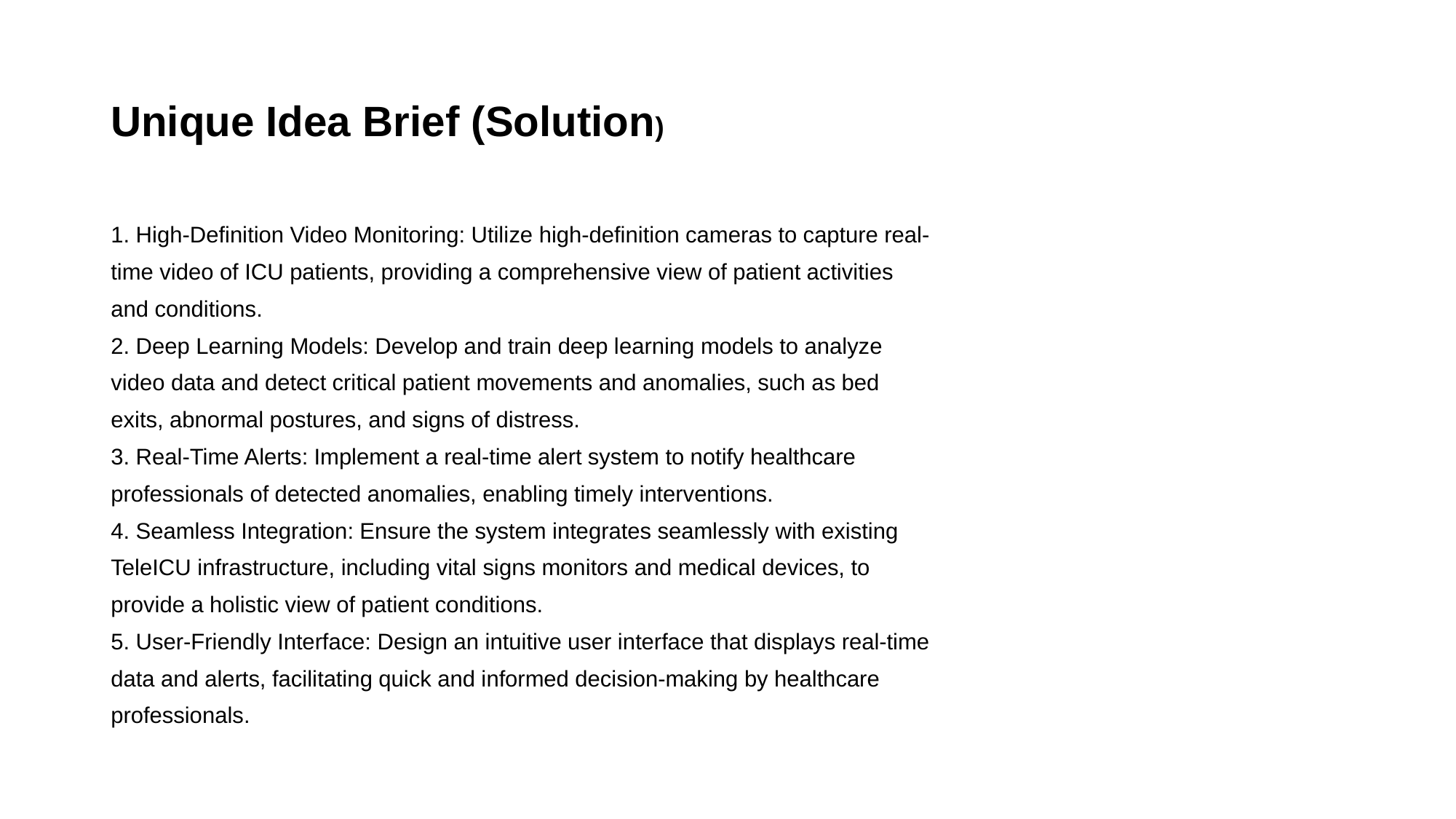

# Unique Idea Brief (Solution)
1. High-Definition Video Monitoring: Utilize high-definition cameras to capture real-
time video of ICU patients, providing a comprehensive view of patient activities
and conditions.
2. Deep Learning Models: Develop and train deep learning models to analyze
video data and detect critical patient movements and anomalies, such as bed
exits, abnormal postures, and signs of distress.
3. Real-Time Alerts: Implement a real-time alert system to notify healthcare
professionals of detected anomalies, enabling timely interventions.
4. Seamless Integration: Ensure the system integrates seamlessly with existing
TeleICU infrastructure, including vital signs monitors and medical devices, to
provide a holistic view of patient conditions.
5. User-Friendly Interface: Design an intuitive user interface that displays real-time
data and alerts, facilitating quick and informed decision-making by healthcare
professionals.